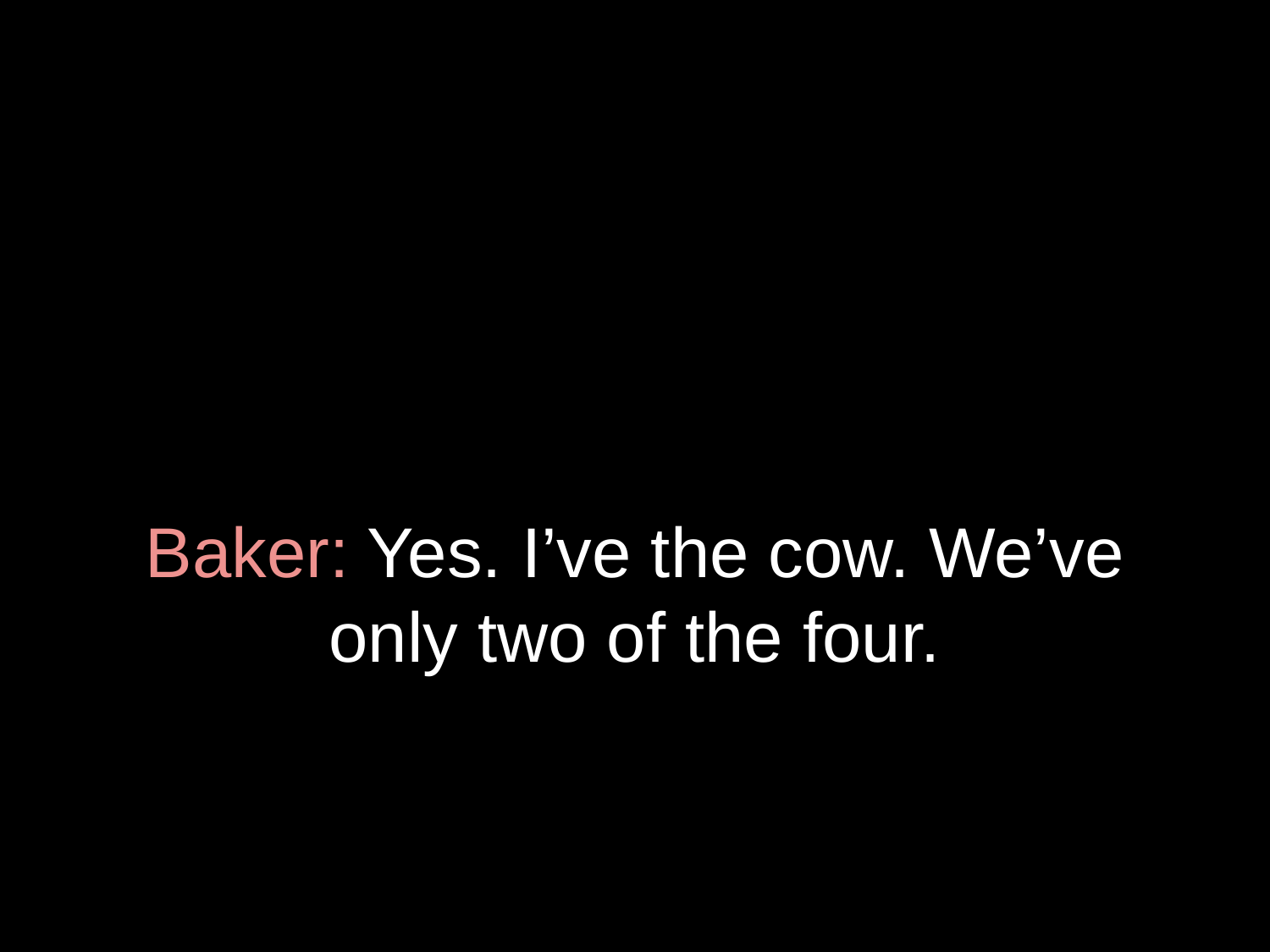

# Baker: Yes. I’ve the cow. We’ve only two of the four.